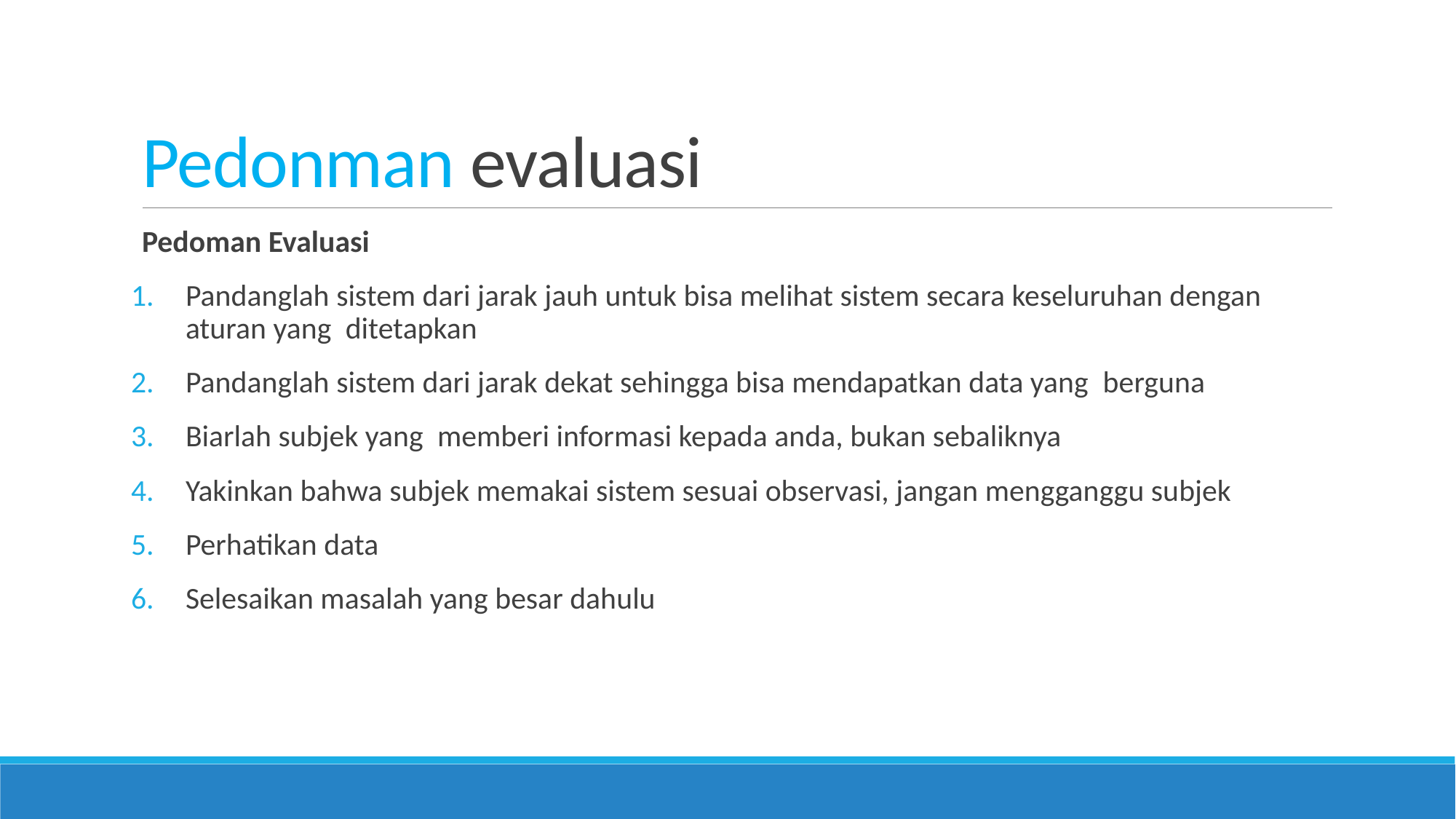

# Pedonman evaluasi
Pedoman Evaluasi
Pandanglah sistem dari jarak jauh untuk bisa melihat sistem secara keseluruhan dengan aturan yang  ditetapkan
Pandanglah sistem dari jarak dekat sehingga bisa mendapatkan data yang  berguna
Biarlah subjek yang  memberi informasi kepada anda, bukan sebaliknya
Yakinkan bahwa subjek memakai sistem sesuai observasi, jangan mengganggu subjek
Perhatikan data
Selesaikan masalah yang besar dahulu